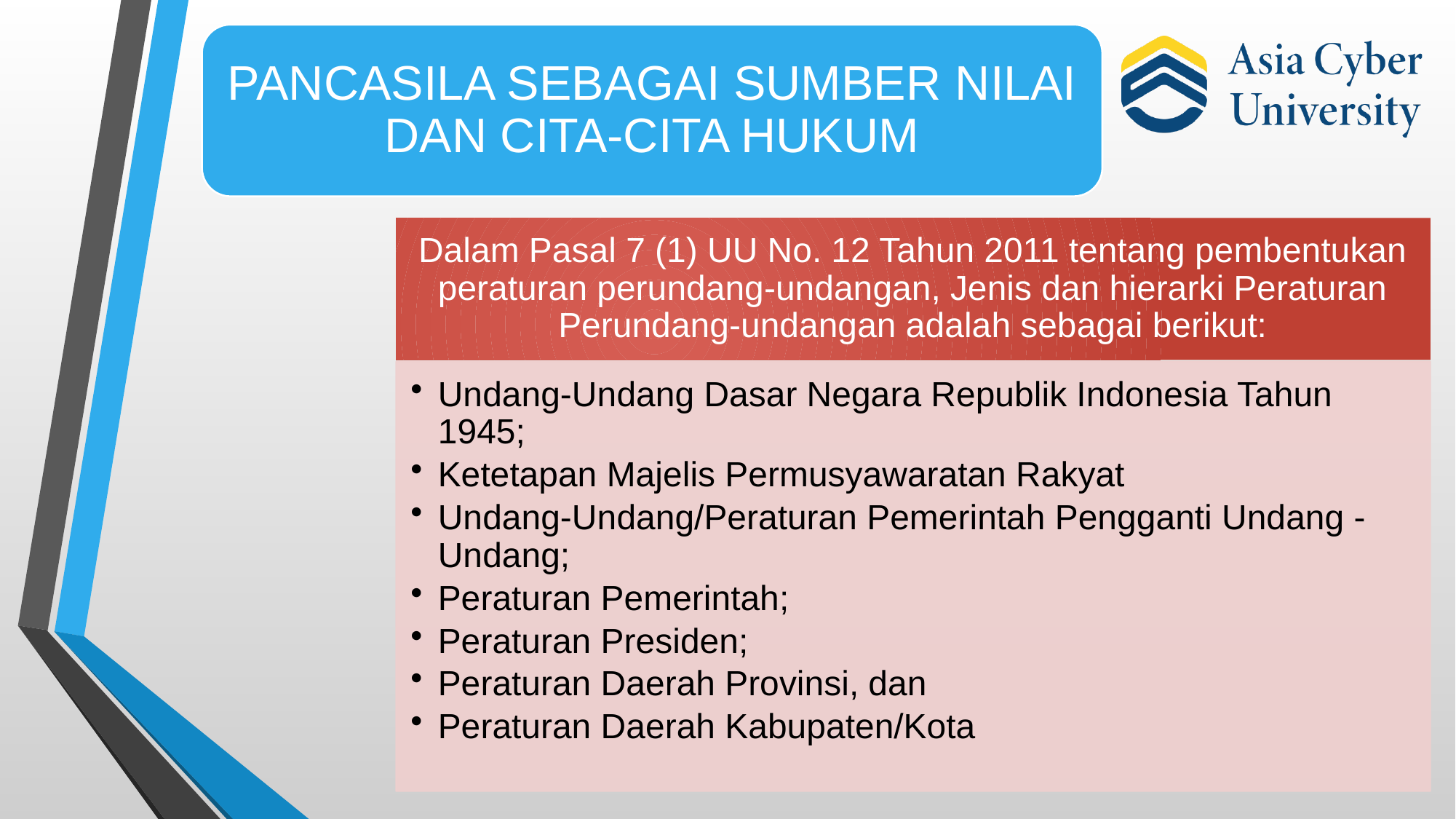

PANCASILA SEBAGAI SUMBER NILAI DAN CITA-CITA HUKUM
Dalam Pasal 7 (1) UU No. 12 Tahun 2011 tentang pembentukan peraturan perundang-undangan, Jenis dan hierarki Peraturan Perundang-undangan adalah sebagai berikut:
Undang-Undang Dasar Negara Republik Indonesia Tahun 1945;
Ketetapan Majelis Permusyawaratan Rakyat
Undang-Undang/Peraturan Pemerintah Pengganti Undang - Undang;
Peraturan Pemerintah;
Peraturan Presiden;
Peraturan Daerah Provinsi, dan
Peraturan Daerah Kabupaten/Kota